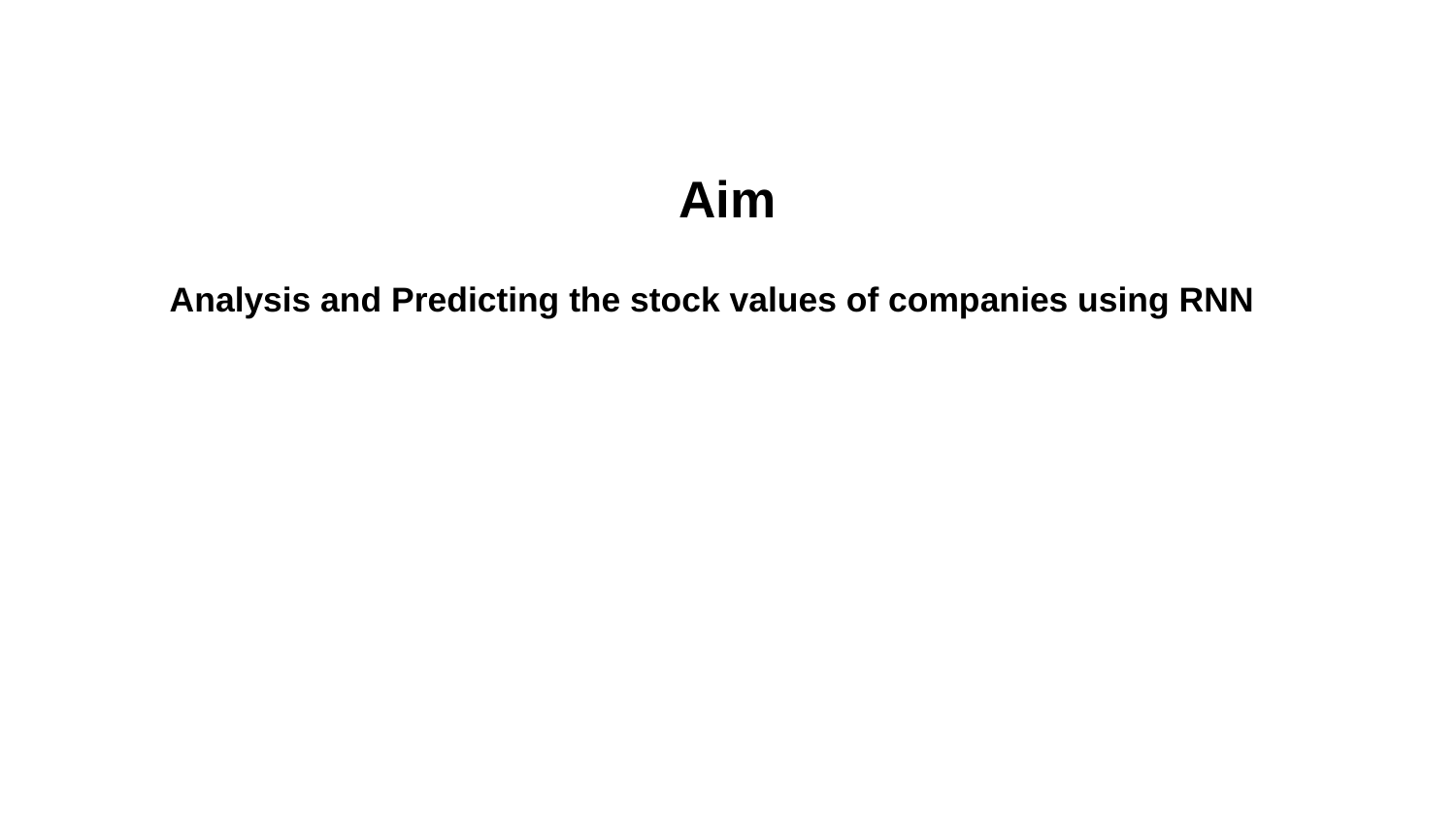

# Aim
Analysis and Predicting the stock values of companies using RNN